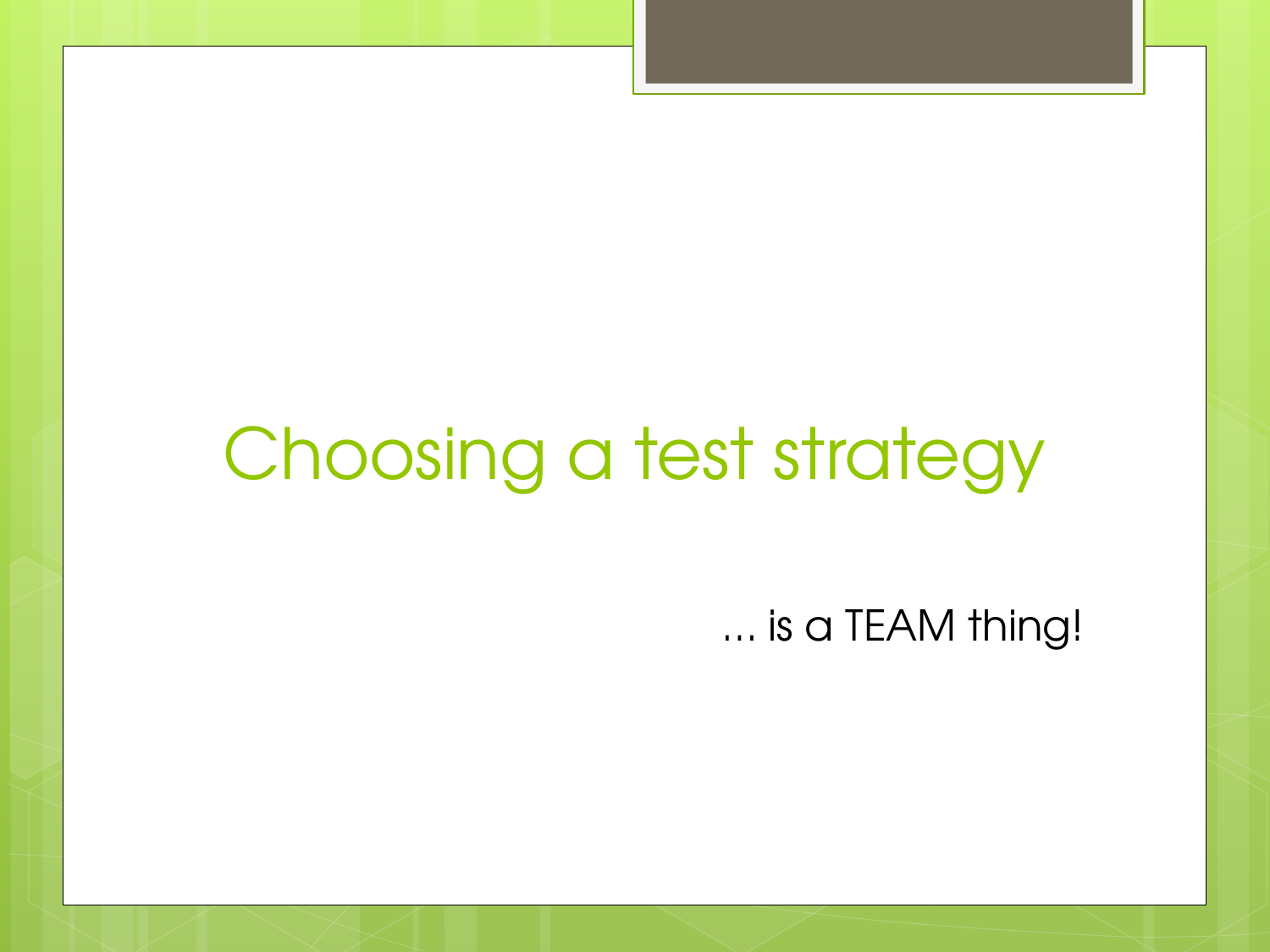

# Choosing a test strategy
… is a TEAM thing!